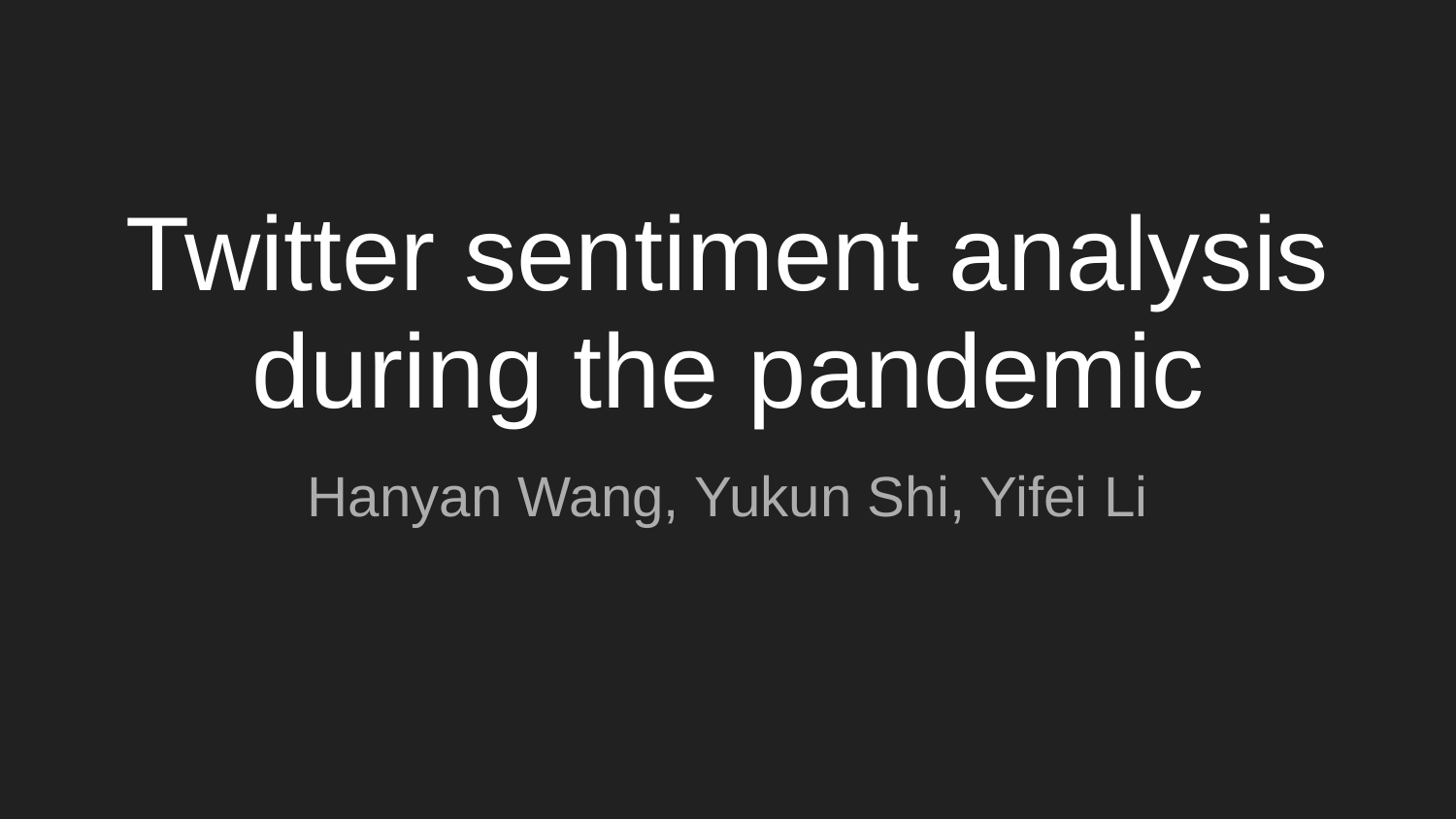

# Twitter sentiment analysis during the pandemic
Hanyan Wang, Yukun Shi, Yifei Li